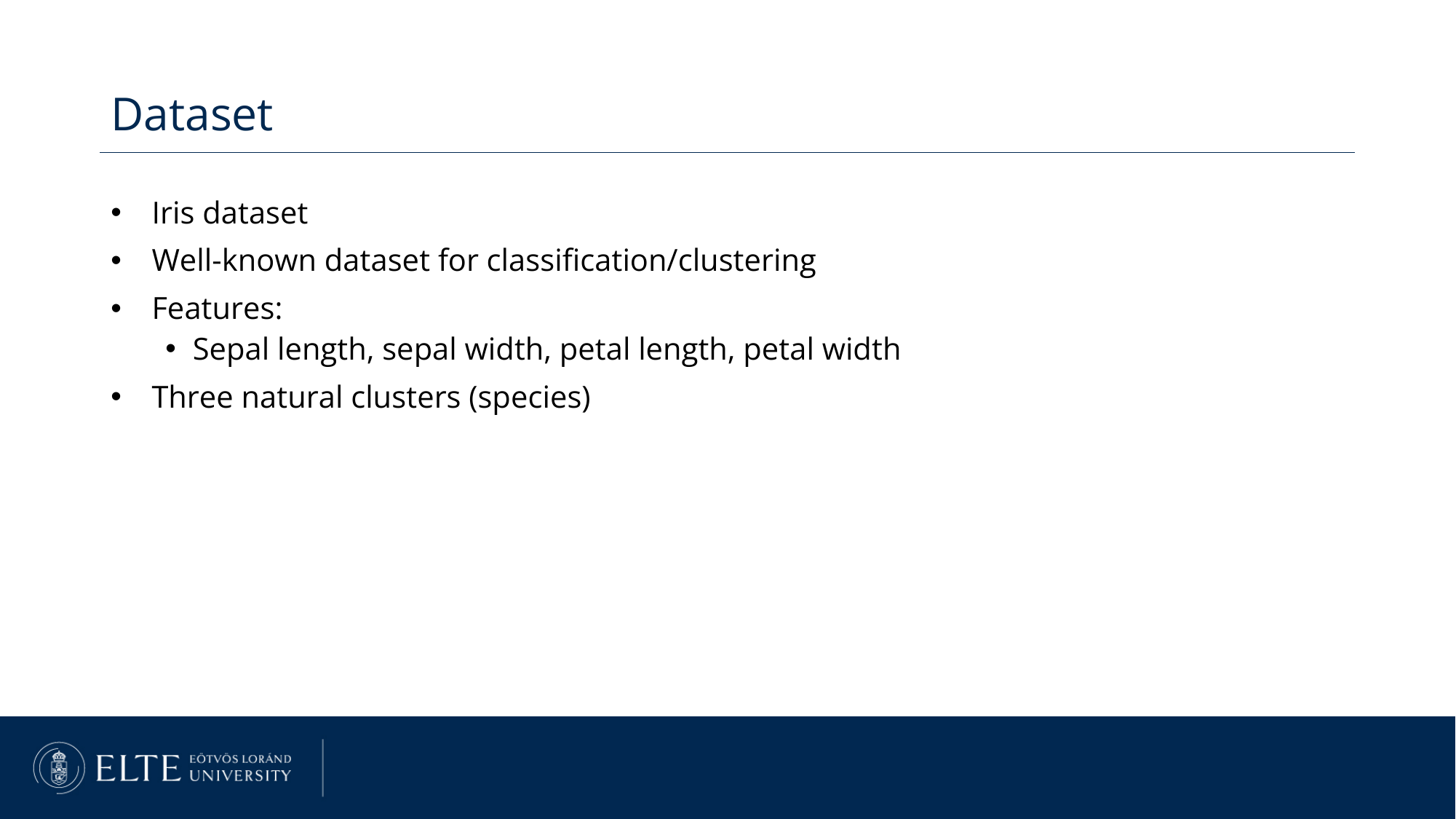

Dataset
Iris dataset
Well-known dataset for classification/clustering
Features:
Sepal length, sepal width, petal length, petal width
Three natural clusters (species)